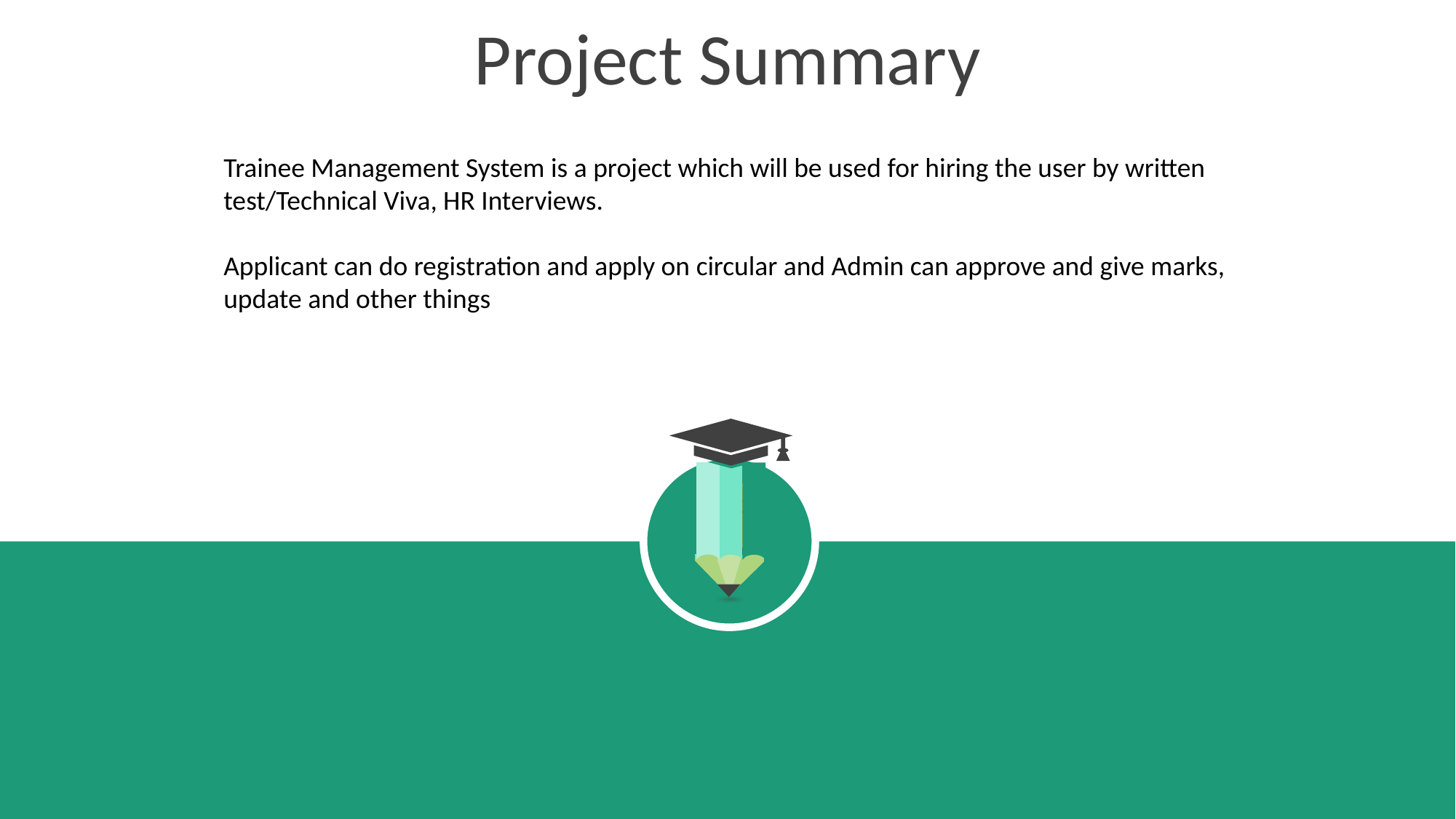

Project Summary
Trainee Management System is a project which will be used for hiring the user by written test/Technical Viva, HR Interviews.

Applicant can do registration and apply on circular and Admin can approve and give marks, update and other things